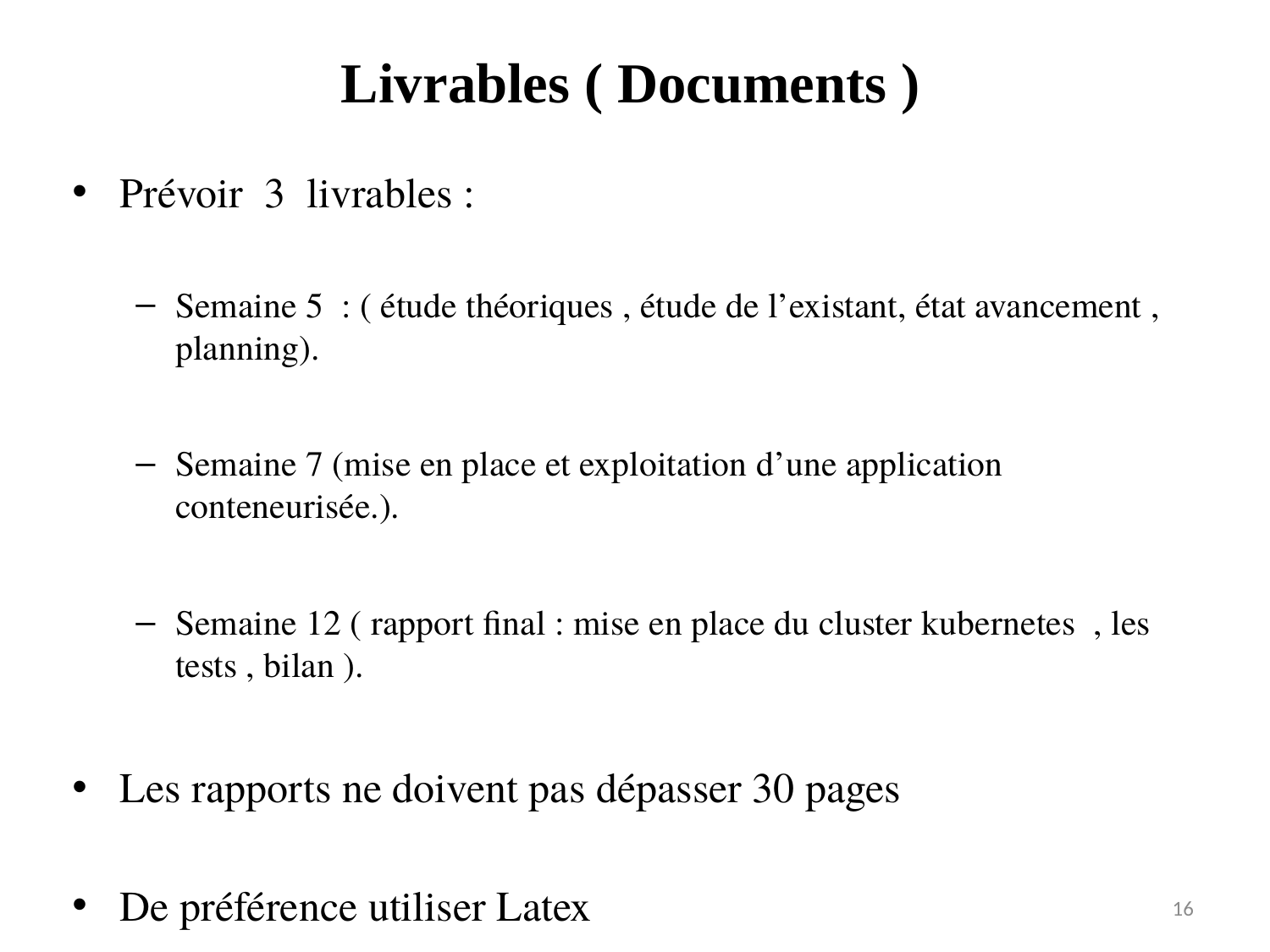

# Livrables ( Documents )
Prévoir  3  livrables :

Semaine 5  : ( étude théoriques , étude de l’existant, état avancement , planning).

Semaine 7 (mise en place et exploitation d’une application conteneurisée.).

Semaine 12 ( rapport final : mise en place du cluster kubernetes  , les tests , bilan ).

Les rapports ne doivent pas dépasser 30 pages

De préférence utiliser Latex

16